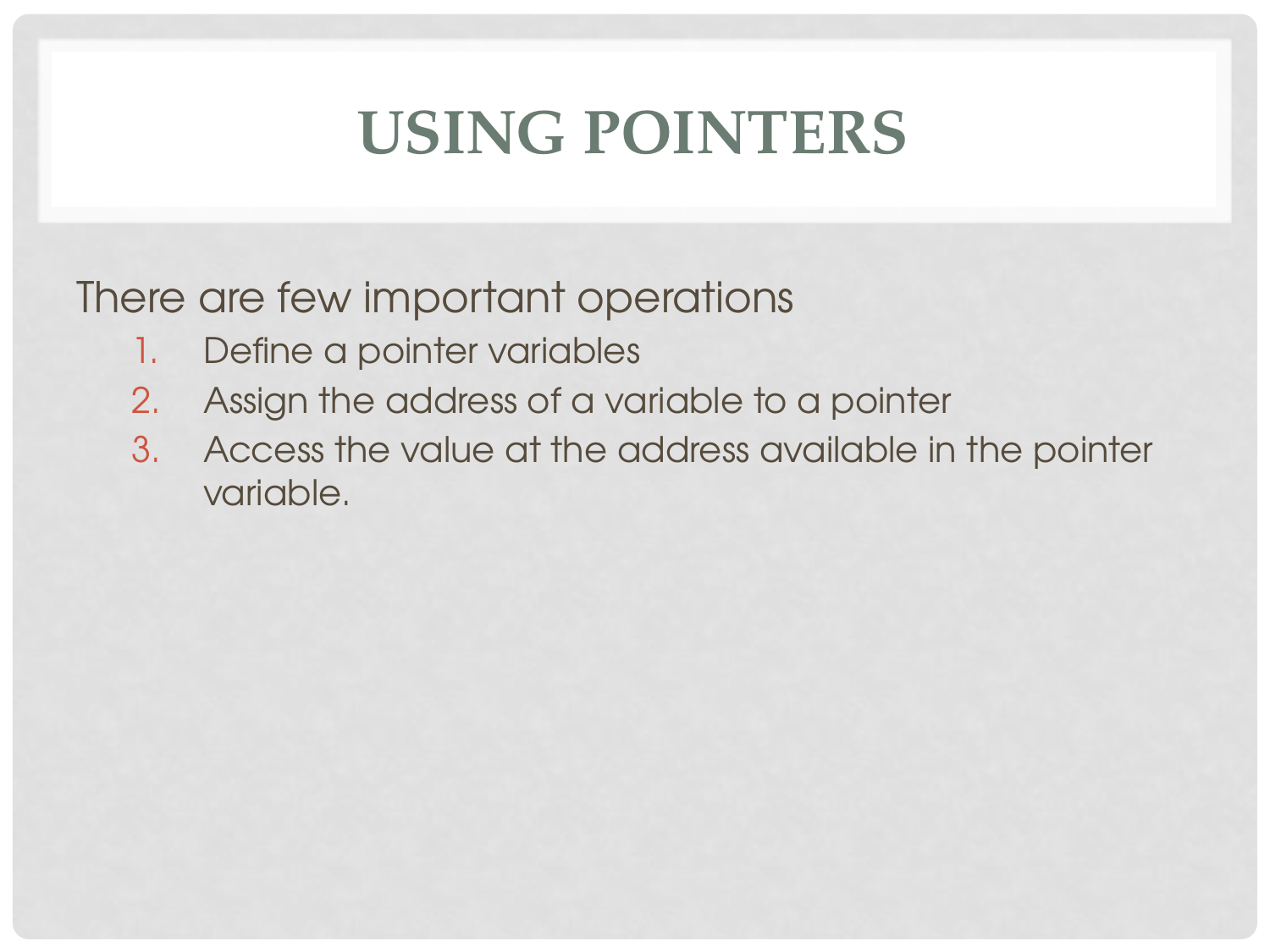

# Using Pointers
There are few important operations
Define a pointer variables
Assign the address of a variable to a pointer
Access the value at the address available in the pointer variable.